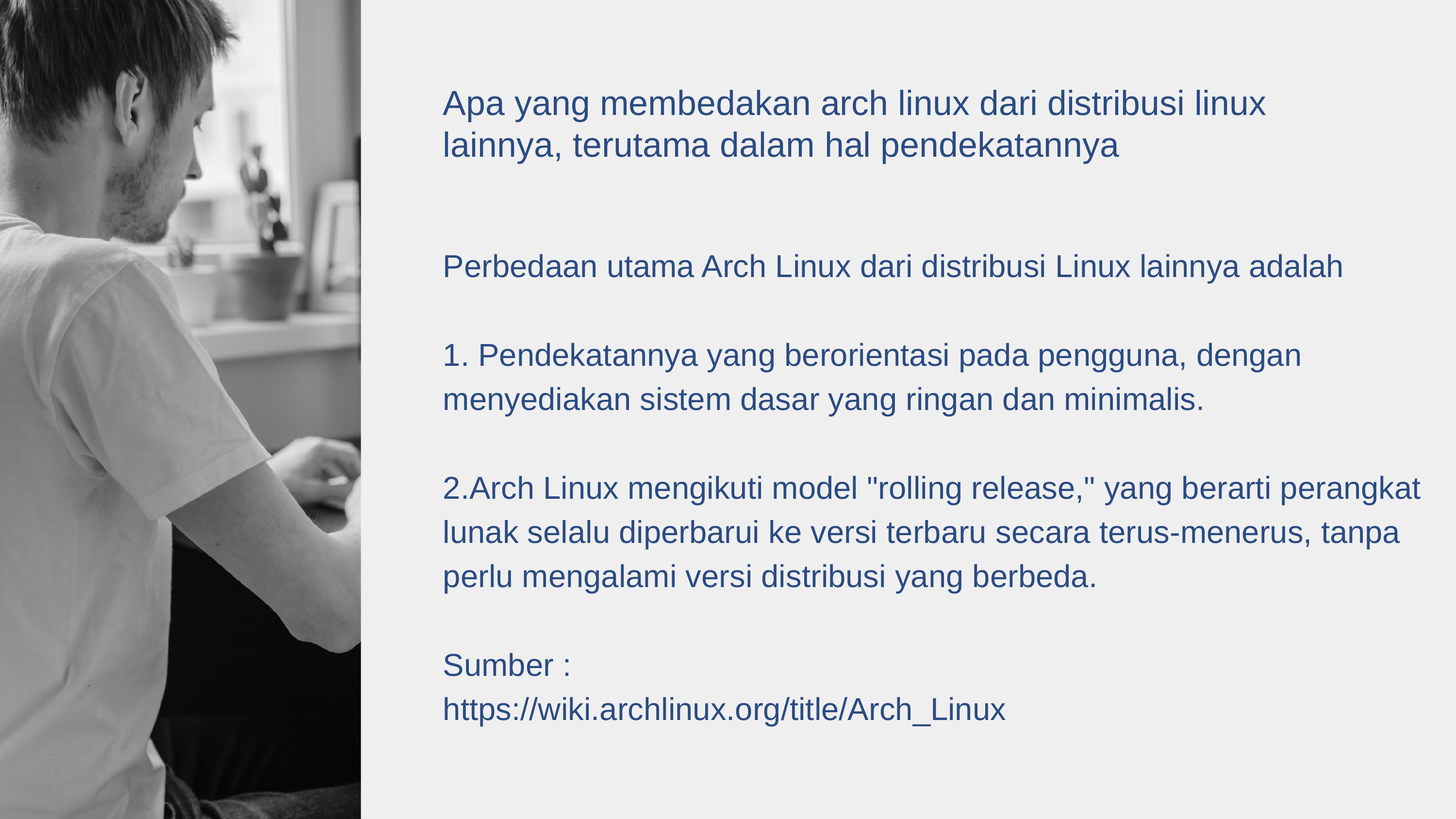

Apa yang membedakan arch linux dari distribusi linux lainnya, terutama dalam hal pendekatannya

Perbedaan utama Arch Linux dari distribusi Linux lainnya adalah

1. Pendekatannya yang berorientasi pada pengguna, dengan menyediakan sistem dasar yang ringan dan minimalis.

2.Arch Linux mengikuti model "rolling release," yang berarti perangkat lunak selalu diperbarui ke versi terbaru secara terus-menerus, tanpa perlu mengalami versi distribusi yang berbeda.

Sumber :
https://wiki.archlinux.org/title/Arch_Linux